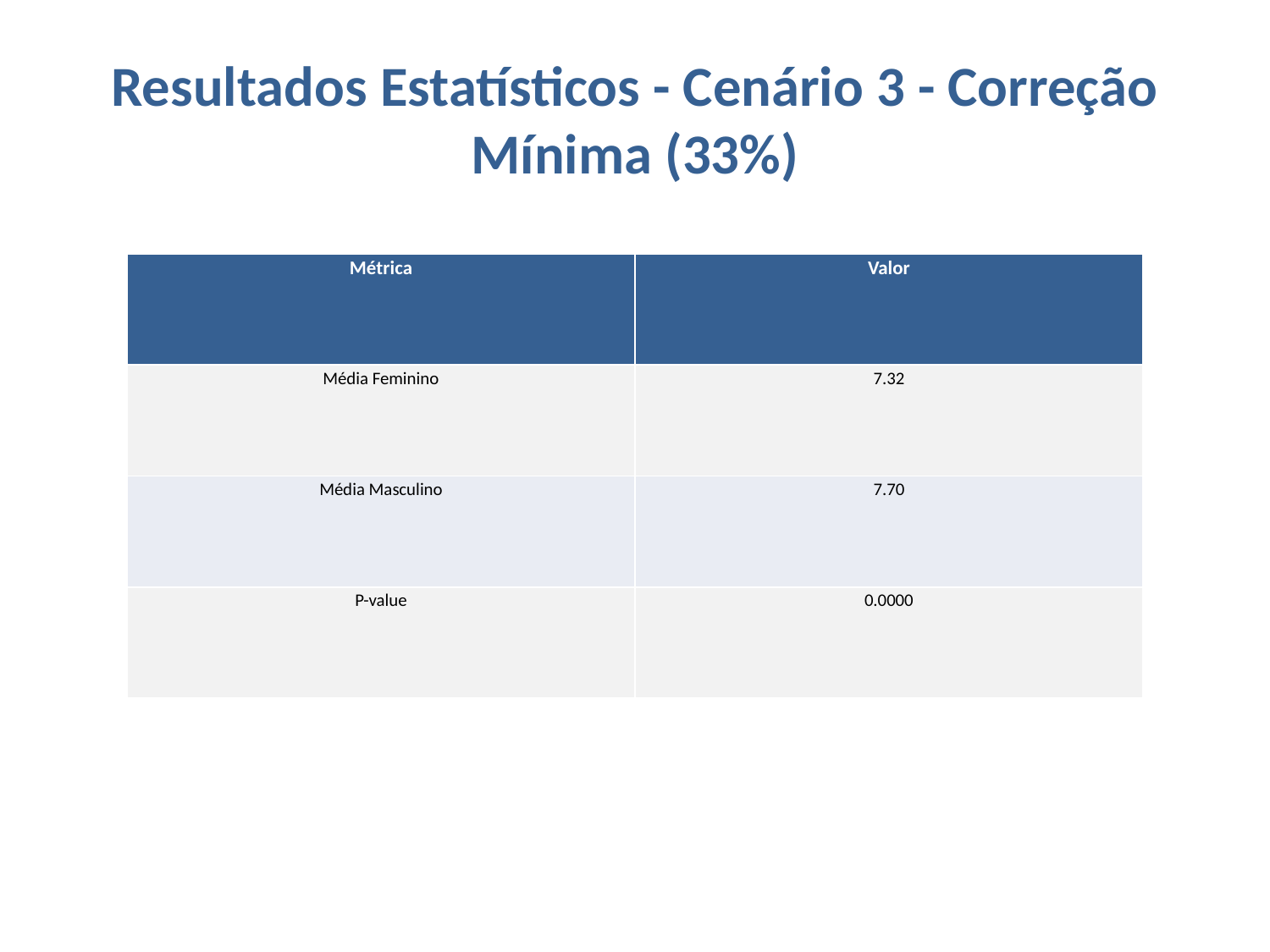

# Resultados Estatísticos - Cenário 3 - Correção Mínima (33%)

| Métrica | Valor |
| --- | --- |
| Média Feminino | 7.32 |
| Média Masculino | 7.70 |
| P-value | 0.0000 |